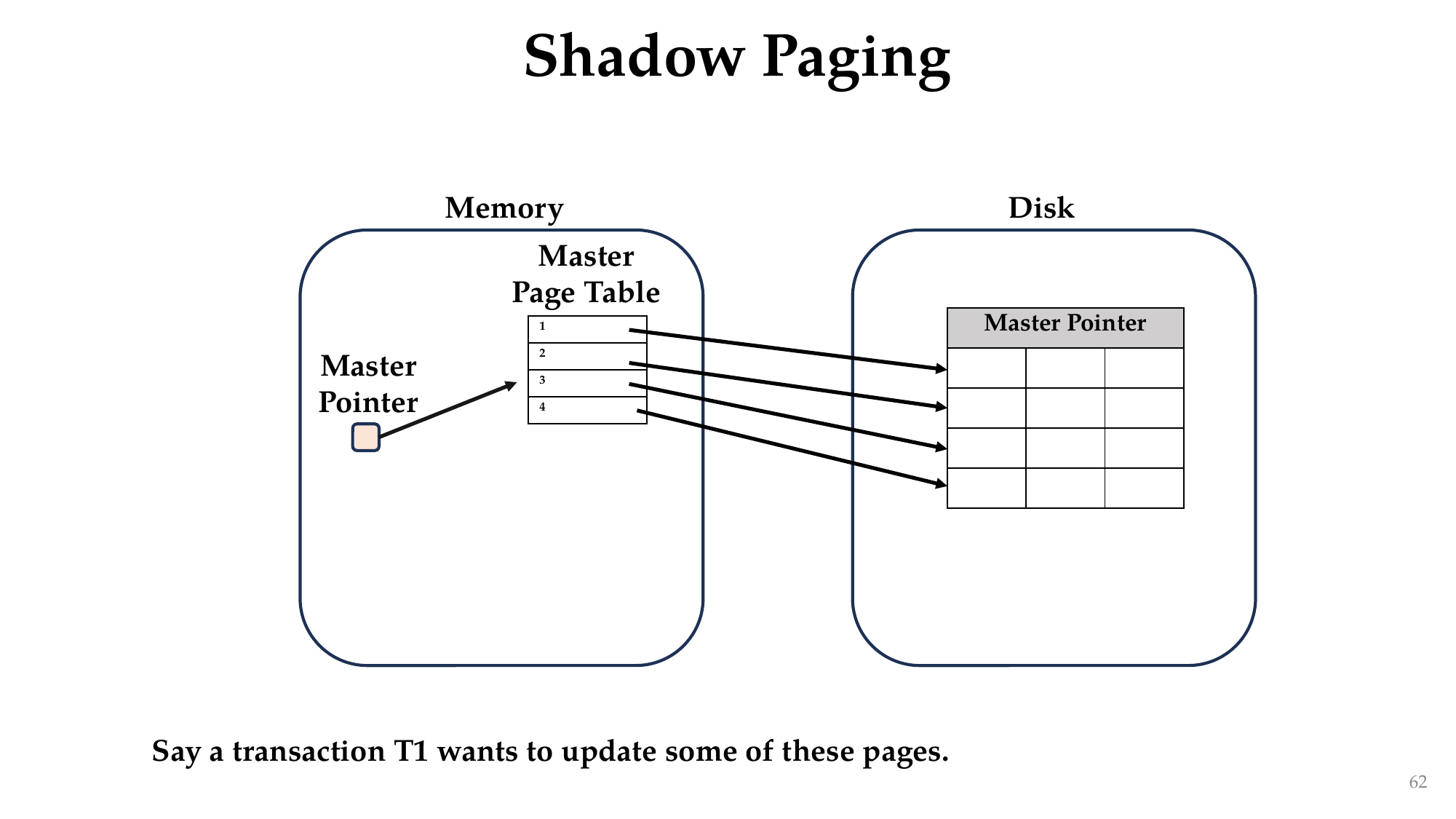

# Shadow Paging
Disk
Memory

Master
Page Table
| Master Pointer |  |  |
| --- | --- | --- |
|  |  |  |
|  |  |  |
|  |  |  |
|  |  |  |
| 1 |
| --- |
| 2 |
| 3 |
| 4 |
Master
Pointer

Say a transaction T1 wants to update some of these pages.
62